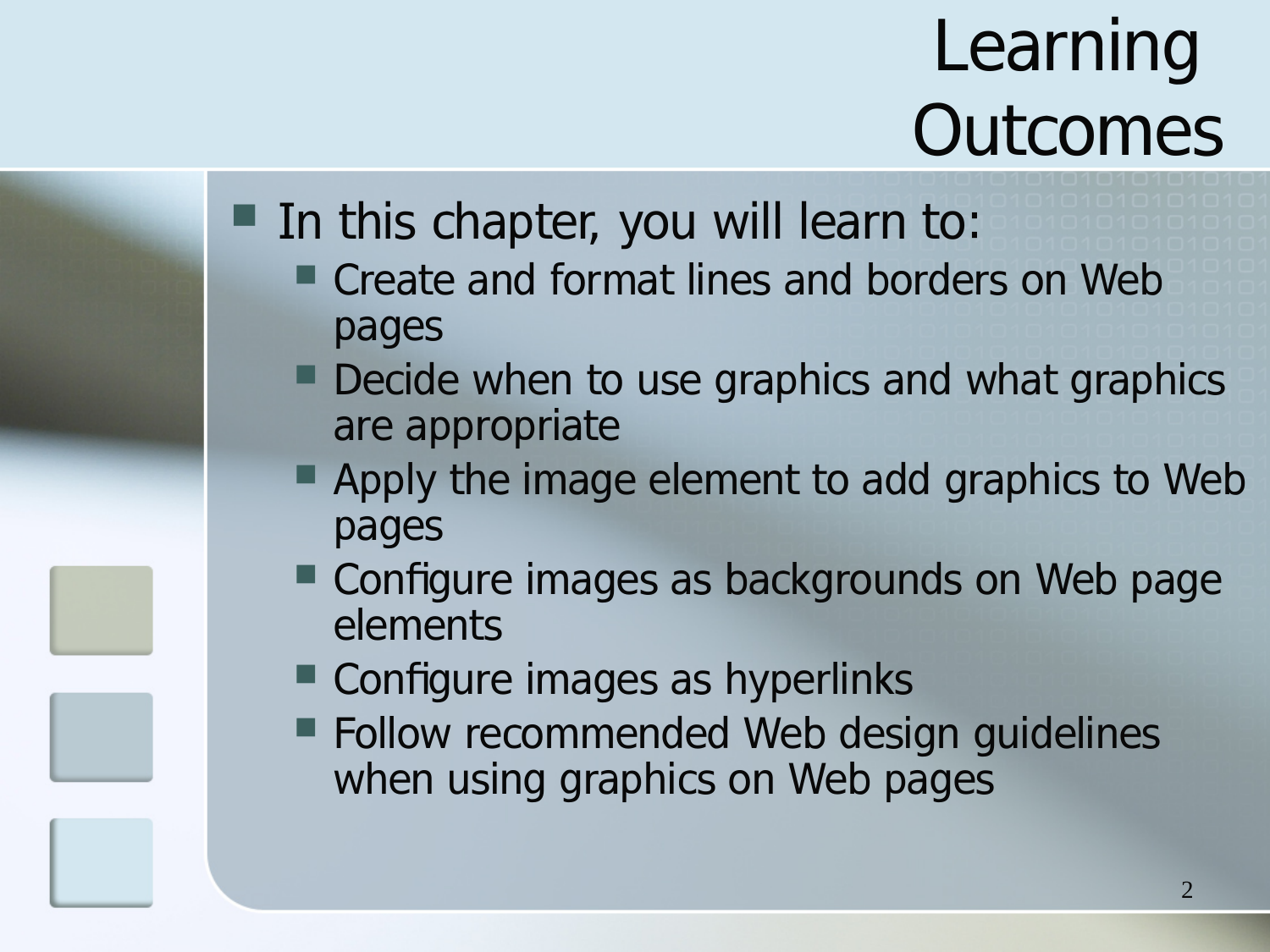

# Learning Outcomes
In this chapter, you will learn to:
Create and format lines and borders on Web pages
Decide when to use graphics and what graphics are appropriate
Apply the image element to add graphics to Web pages
Configure images as backgrounds on Web page elements
Configure images as hyperlinks
Follow recommended Web design guidelines when using graphics on Web pages
2